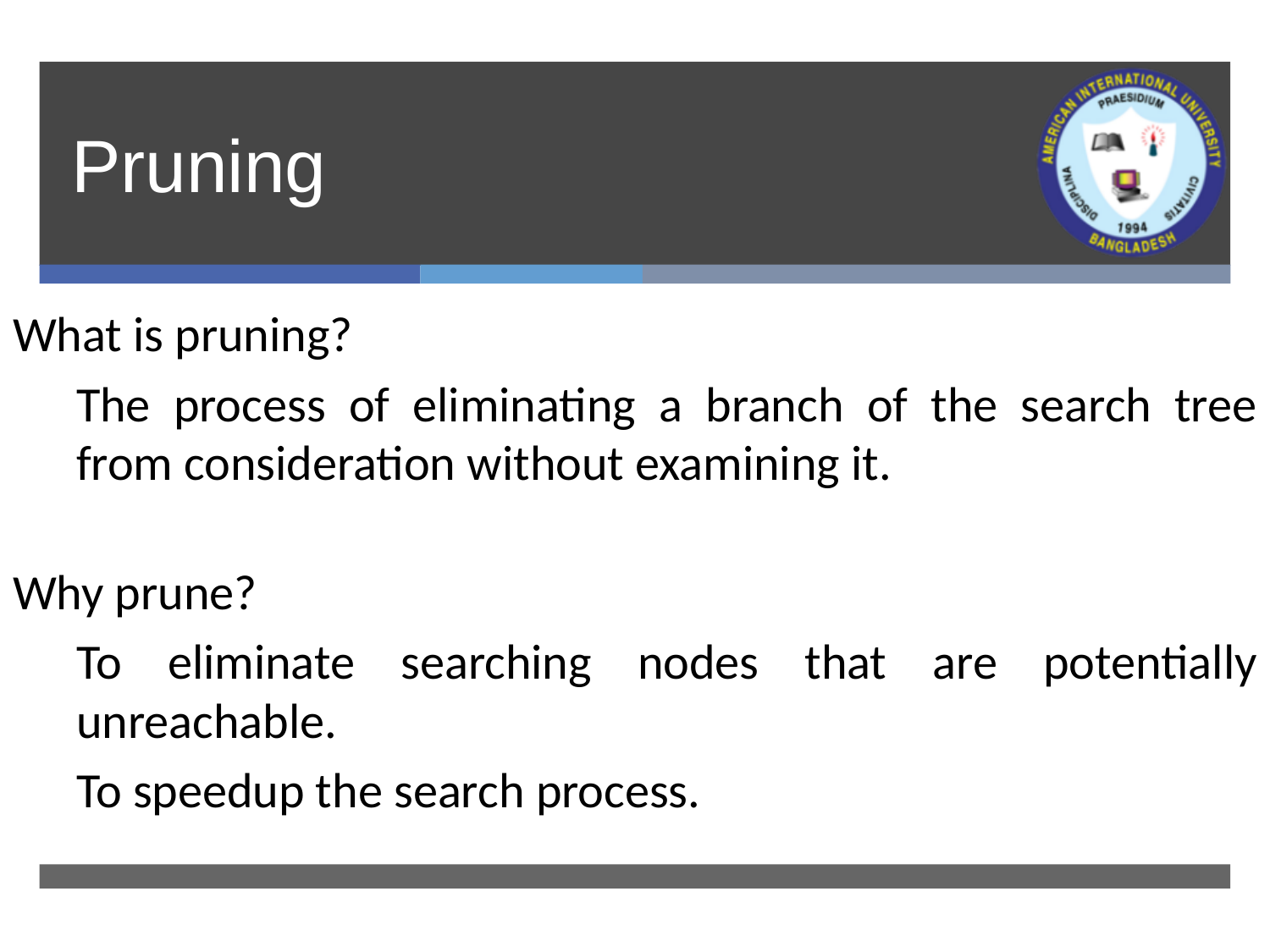

# Pruning
What is pruning?
The process of eliminating a branch of the search tree from consideration without examining it.

Why prune?
To eliminate searching nodes that are potentially unreachable.
To speedup the search process.